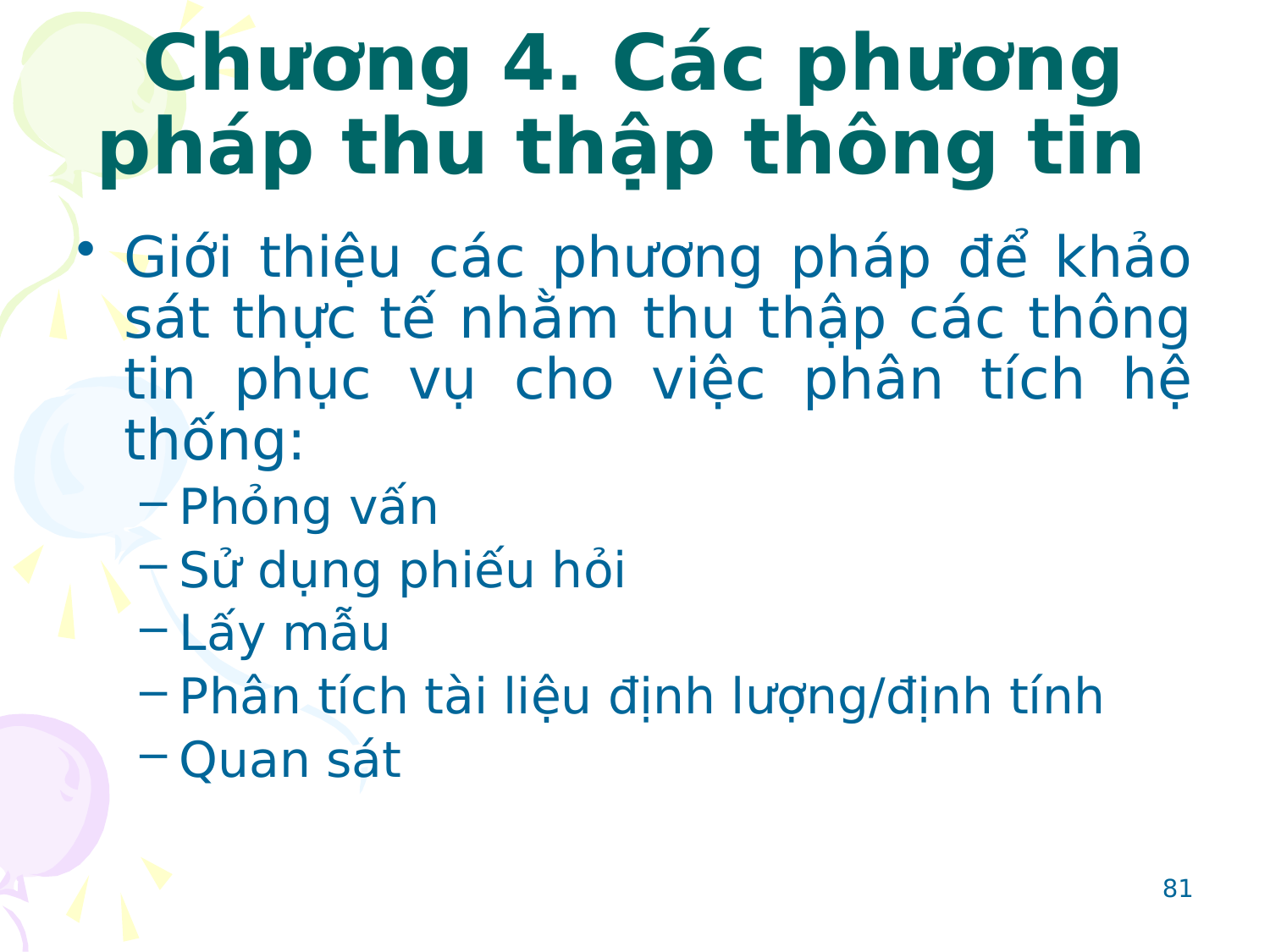

# Chương 4. Các phương pháp thu thập thông tin
Giới thiệu các phương pháp để khảo sát thực tế nhằm thu thập các thông tin phục vụ cho việc phân tích hệ thống:
Phỏng vấn
Sử dụng phiếu hỏi
Lấy mẫu
Phân tích tài liệu định lượng/định tính
Quan sát
81